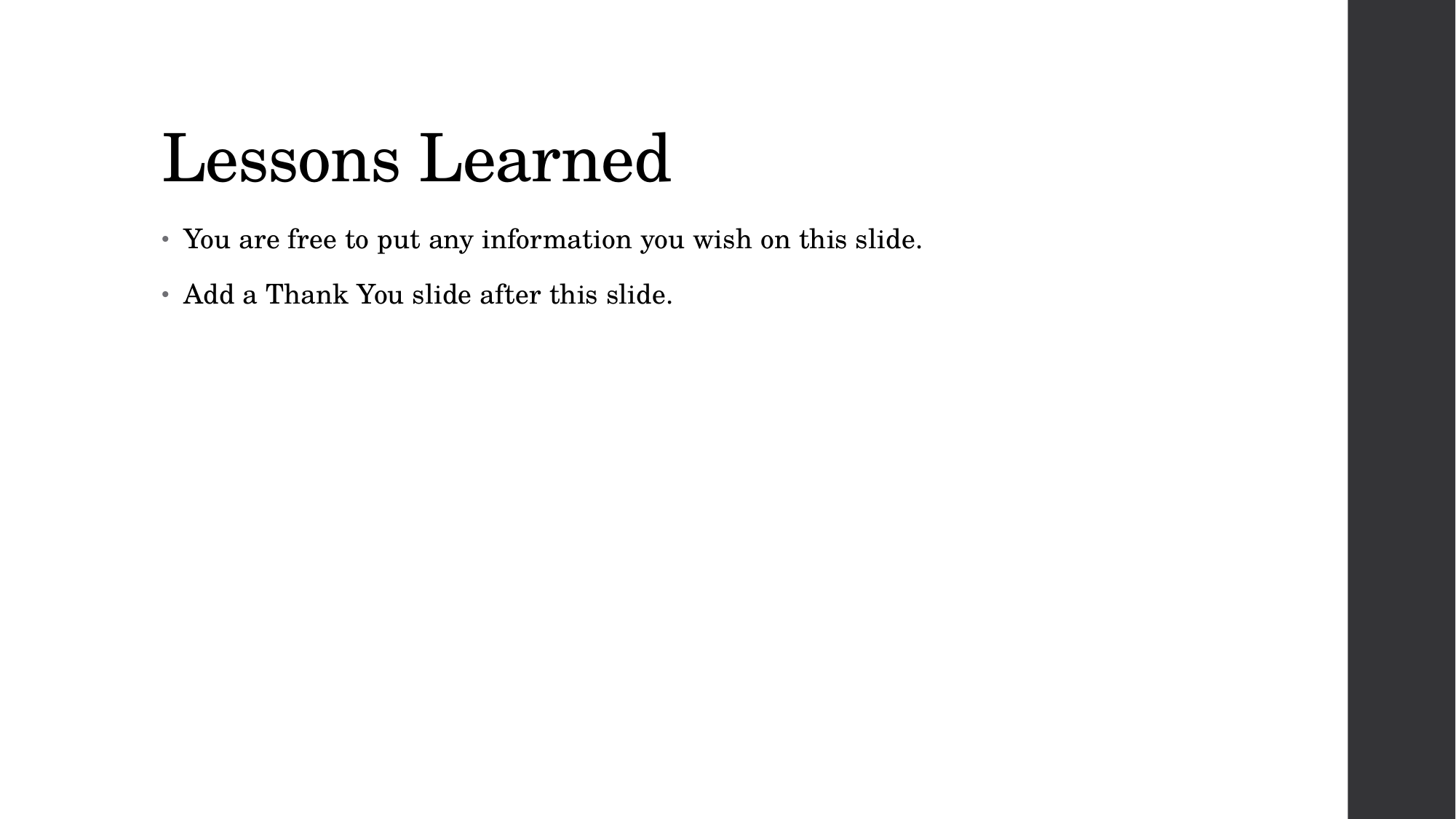

# Lessons Learned
You are free to put any information you wish on this slide.
Add a Thank You slide after this slide.